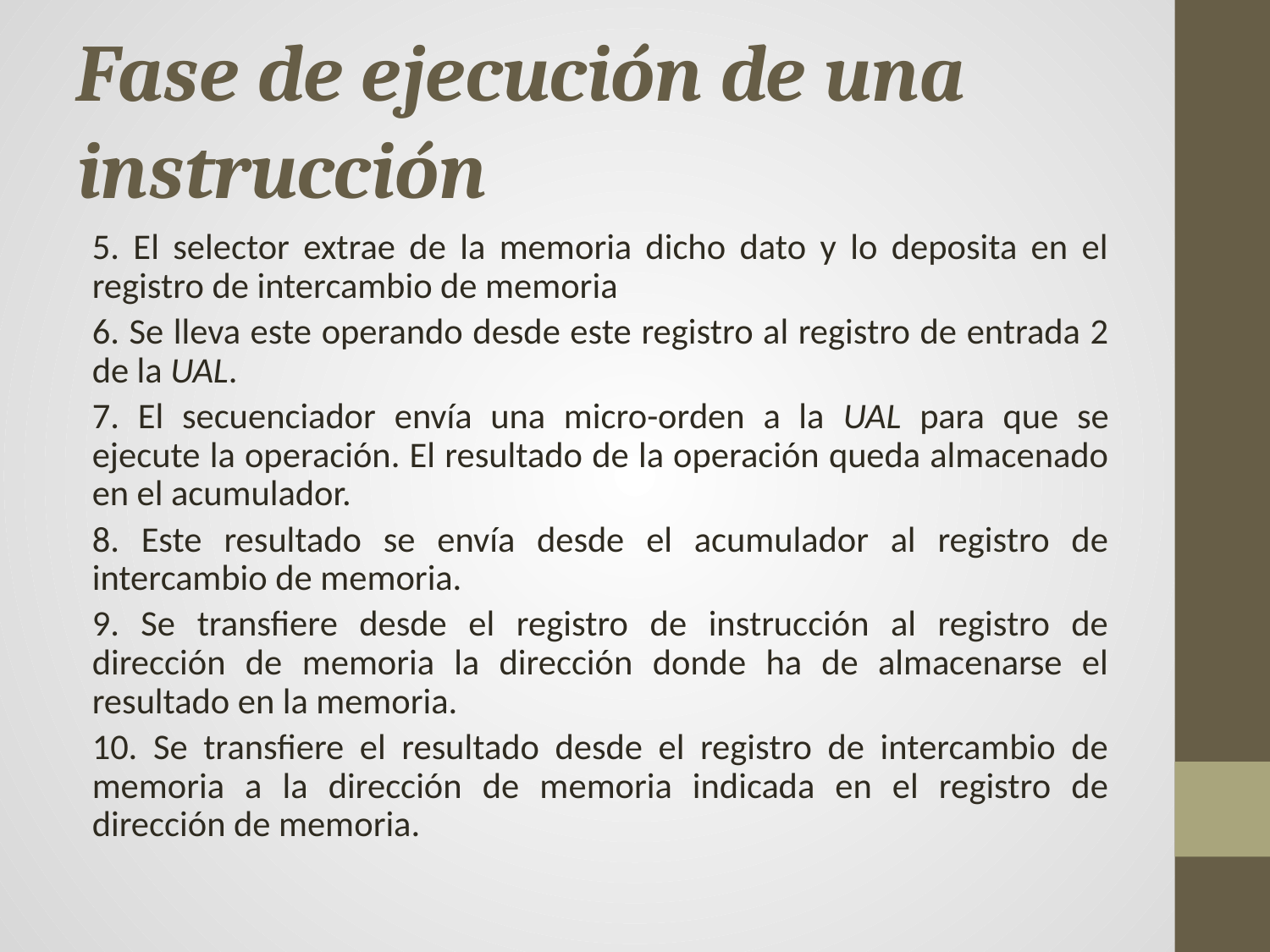

# Fase de ejecución de una instrucción
5. El selector extrae de la memoria dicho dato y lo deposita en el registro de intercambio de memoria
6. Se lleva este operando desde este registro al registro de entrada 2 de la UAL.
7. El secuenciador envía una micro-orden a la UAL para que se ejecute la operación. El resultado de la operación queda almacenado en el acumulador.
8. Este resultado se envía desde el acumulador al registro de intercambio de memoria.
9. Se transfiere desde el registro de instrucción al registro de dirección de memoria la dirección donde ha de almacenarse el resultado en la memoria.
10. Se transfiere el resultado desde el registro de intercambio de memoria a la dirección de memoria indicada en el registro de dirección de memoria.